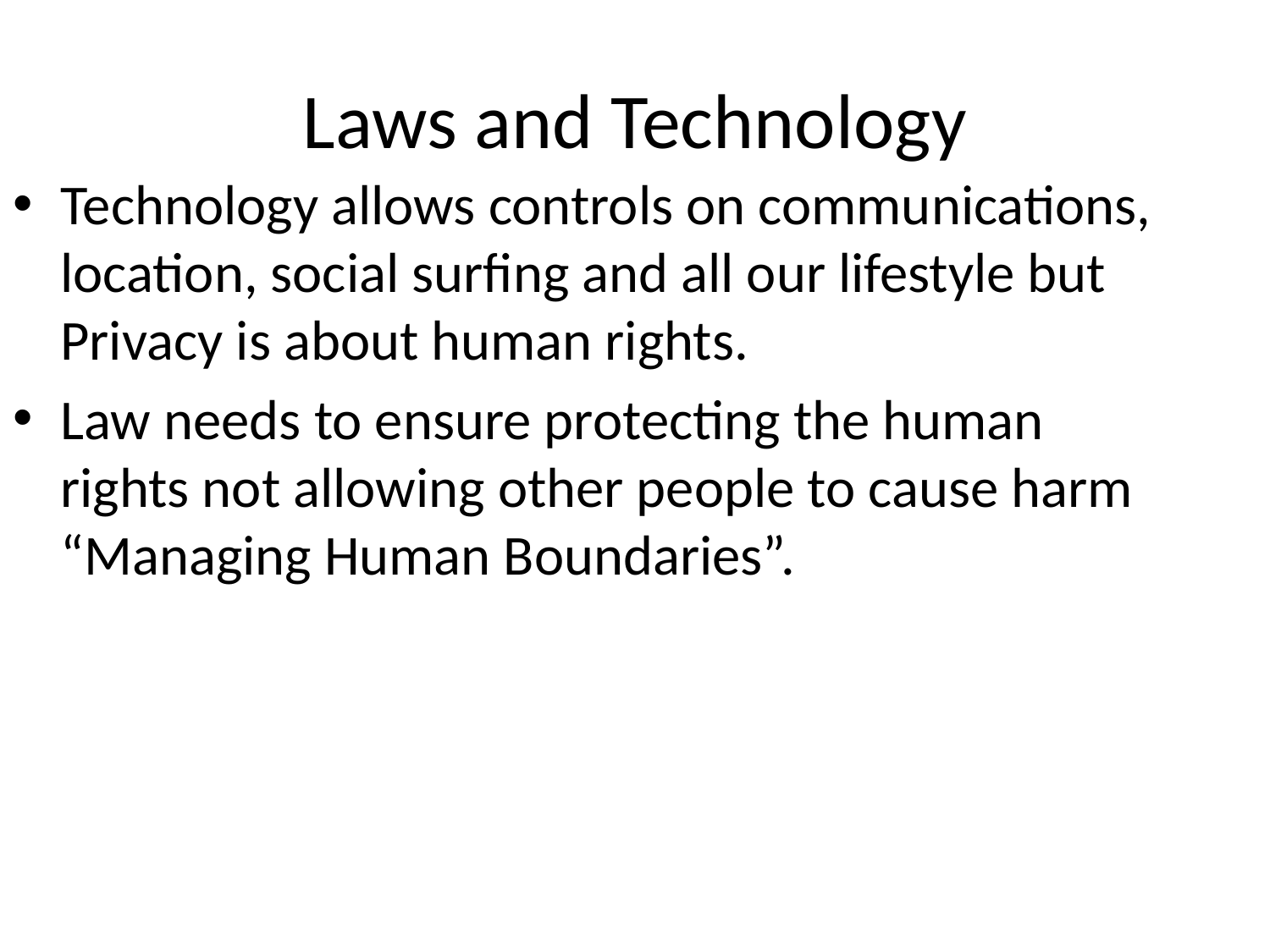

# Laws and Technology
Technology allows controls on communications, location, social surfing and all our lifestyle but Privacy is about human rights.
Law needs to ensure protecting the human rights not allowing other people to cause harm “Managing Human Boundaries”.